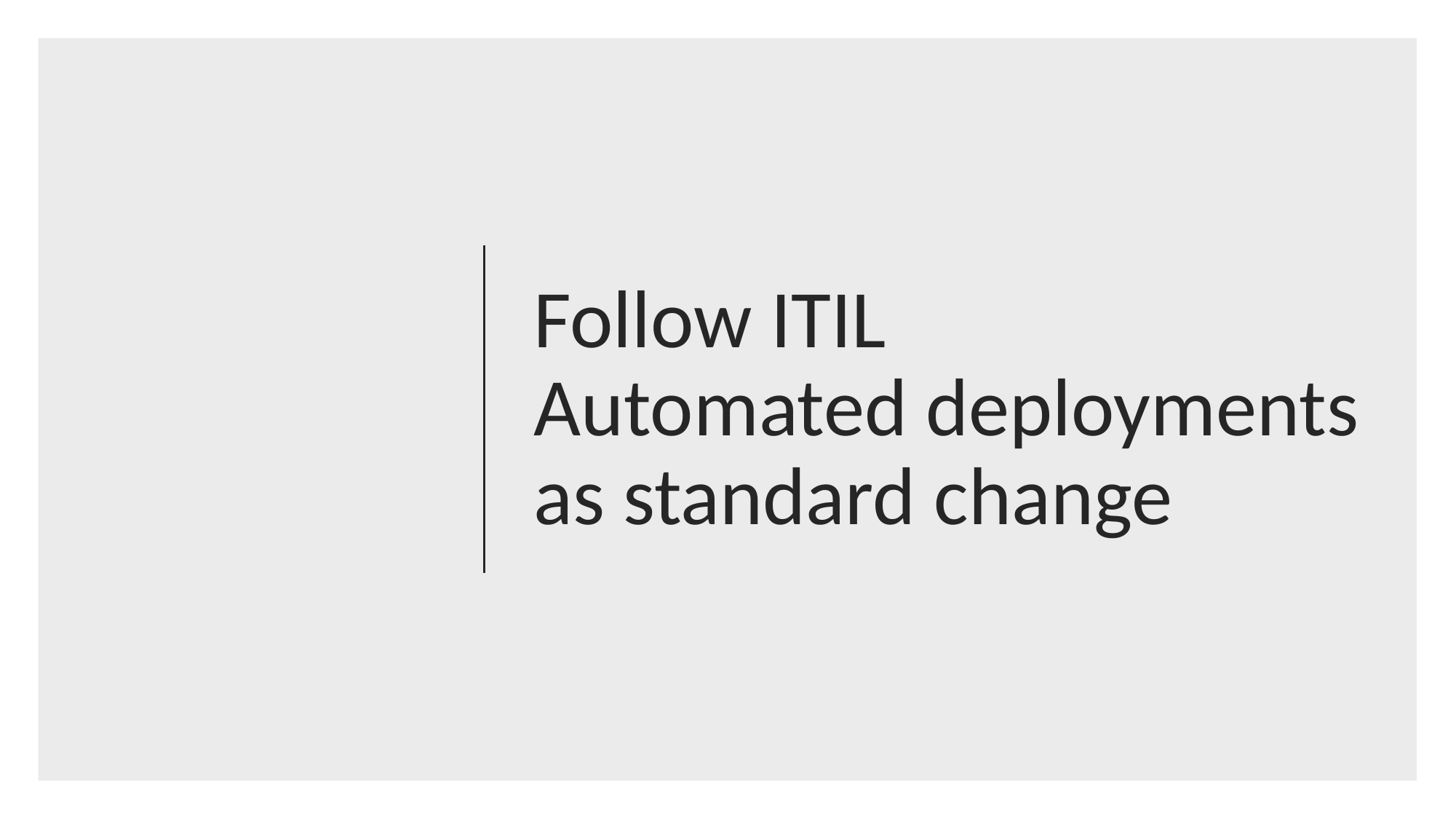

# Follow ITIL Automated deployments as standard change